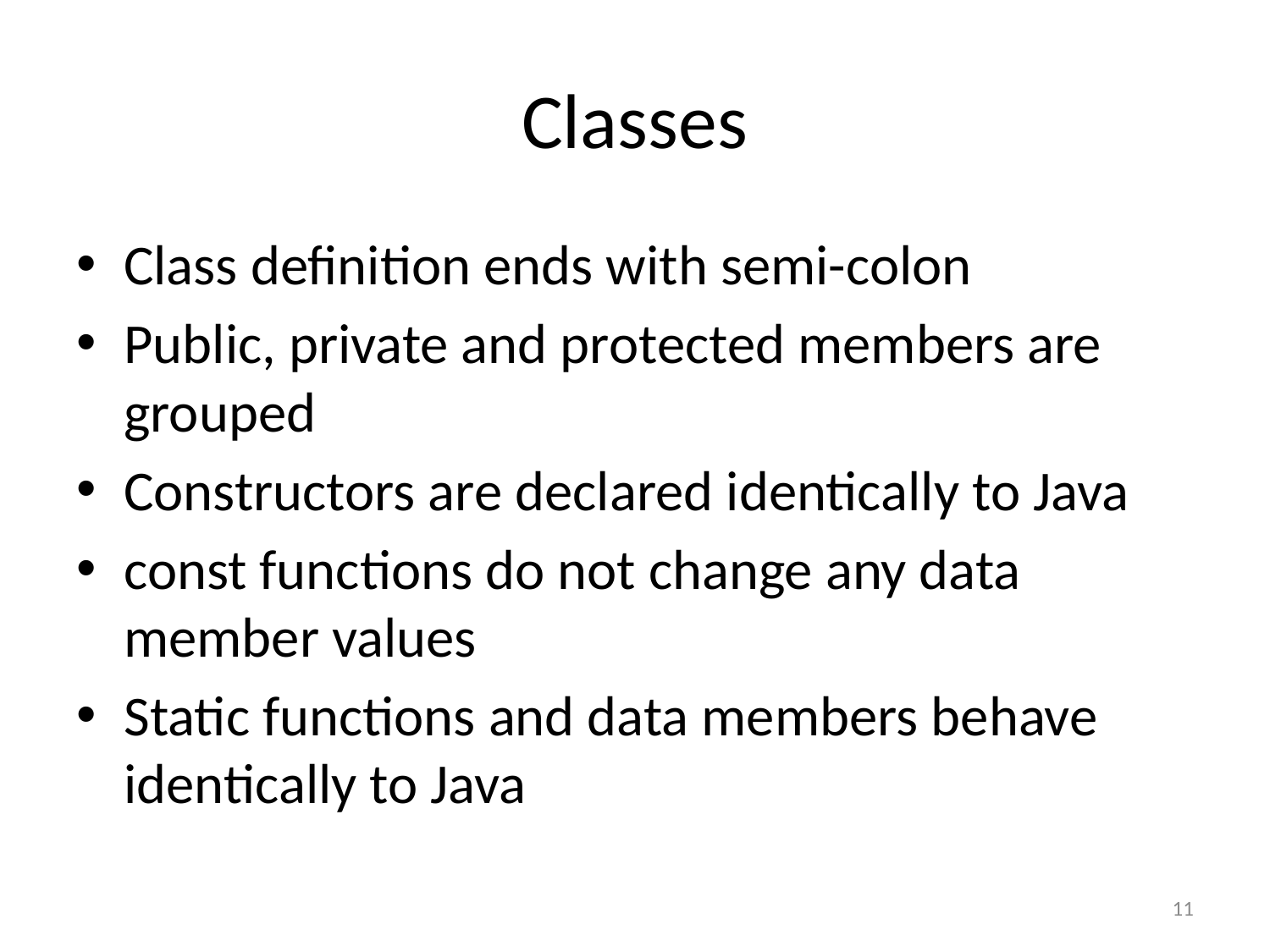

# Classes
Class definition ends with semi-colon
Public, private and protected members are grouped
Constructors are declared identically to Java
const functions do not change any data member values
Static functions and data members behave identically to Java
11